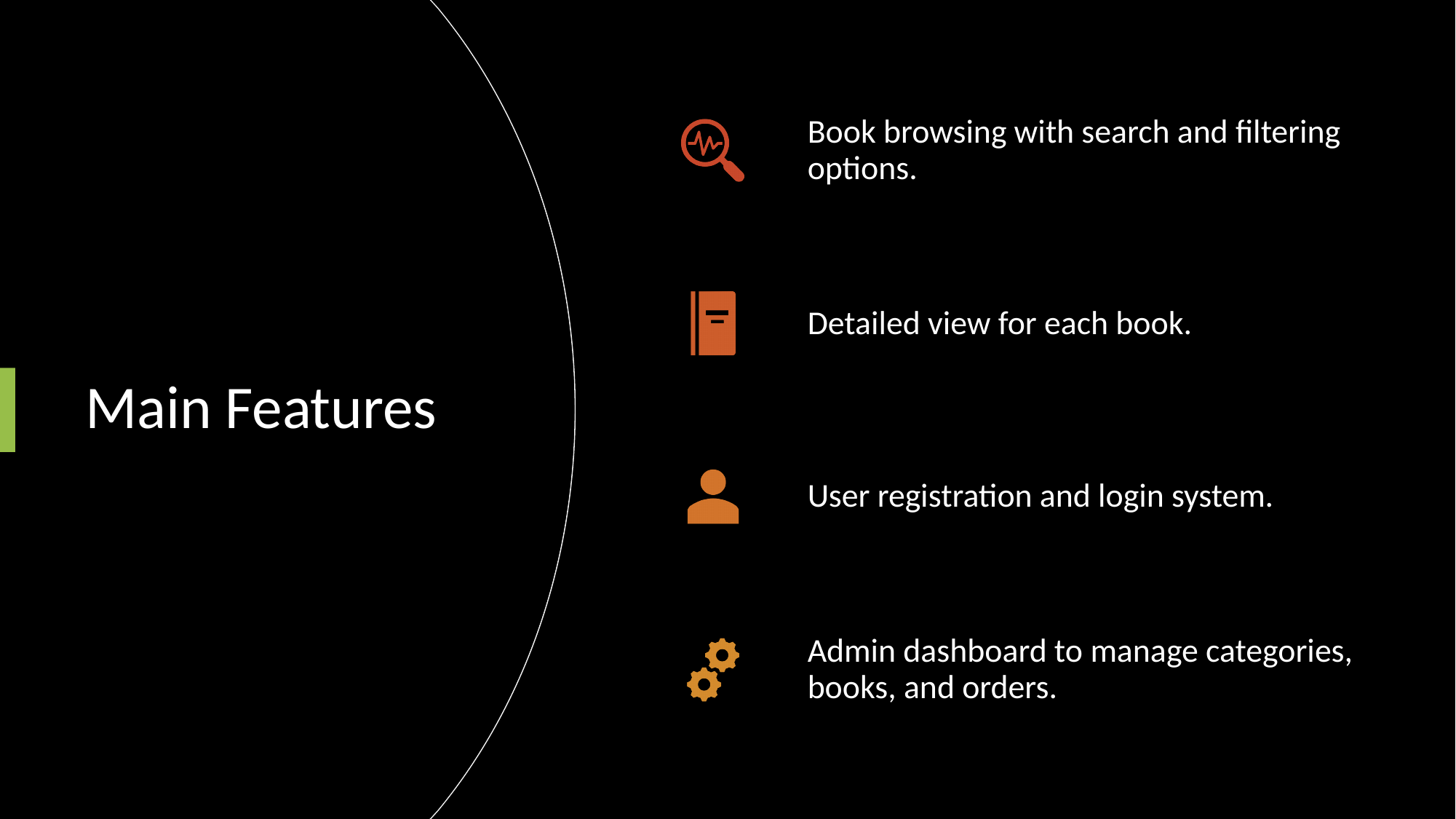

Book browsing with search and filtering options.
Detailed view for each book.
User registration and login system.
Admin dashboard to manage categories, books, and orders.
# Main Features